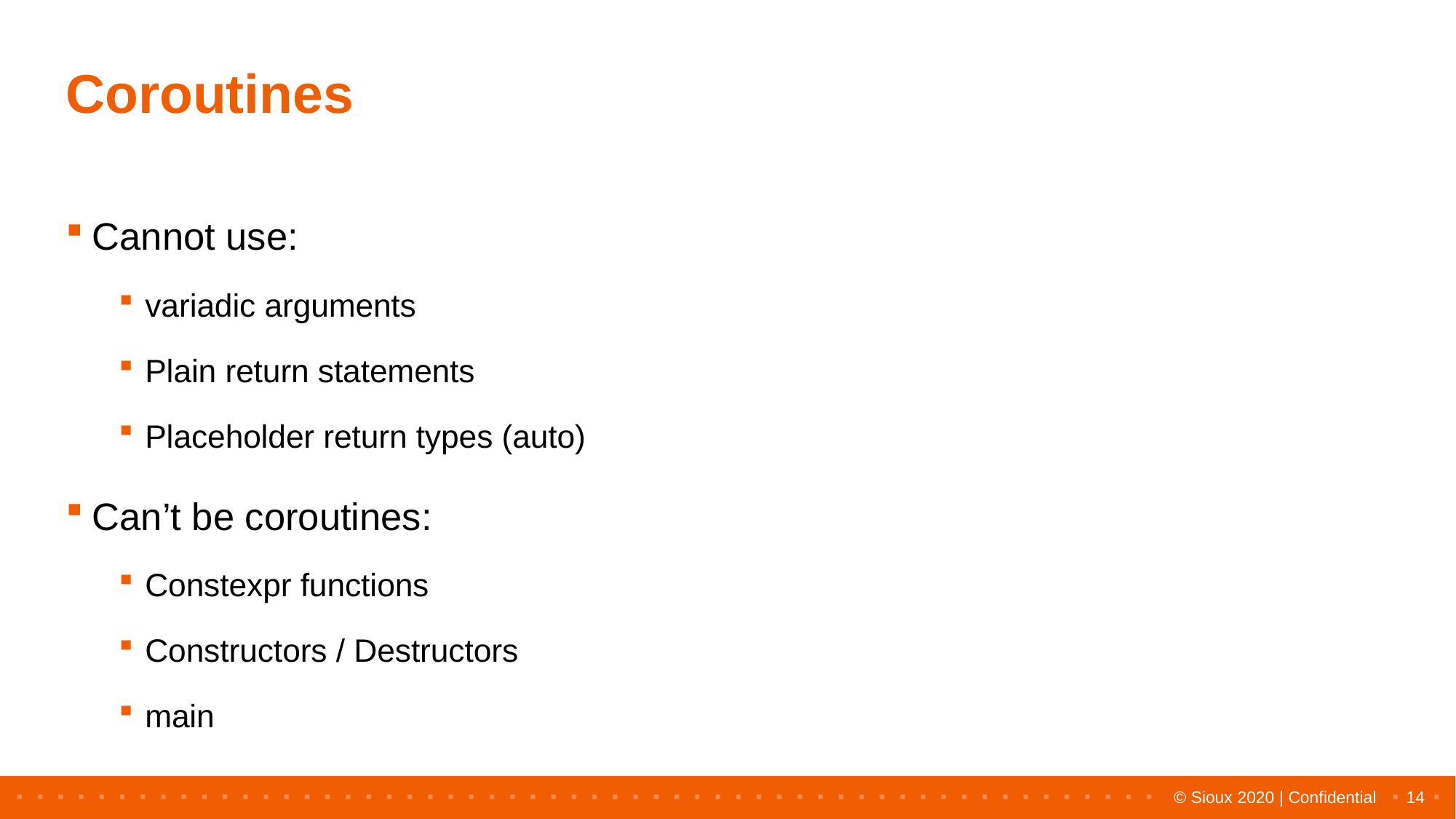

# Coroutines
Cannot use:
variadic arguments
Plain return statements
Placeholder return types (auto)
Can’t be coroutines:
Constexpr functions
Constructors / Destructors
main
14
© Sioux 2020 | Confidential